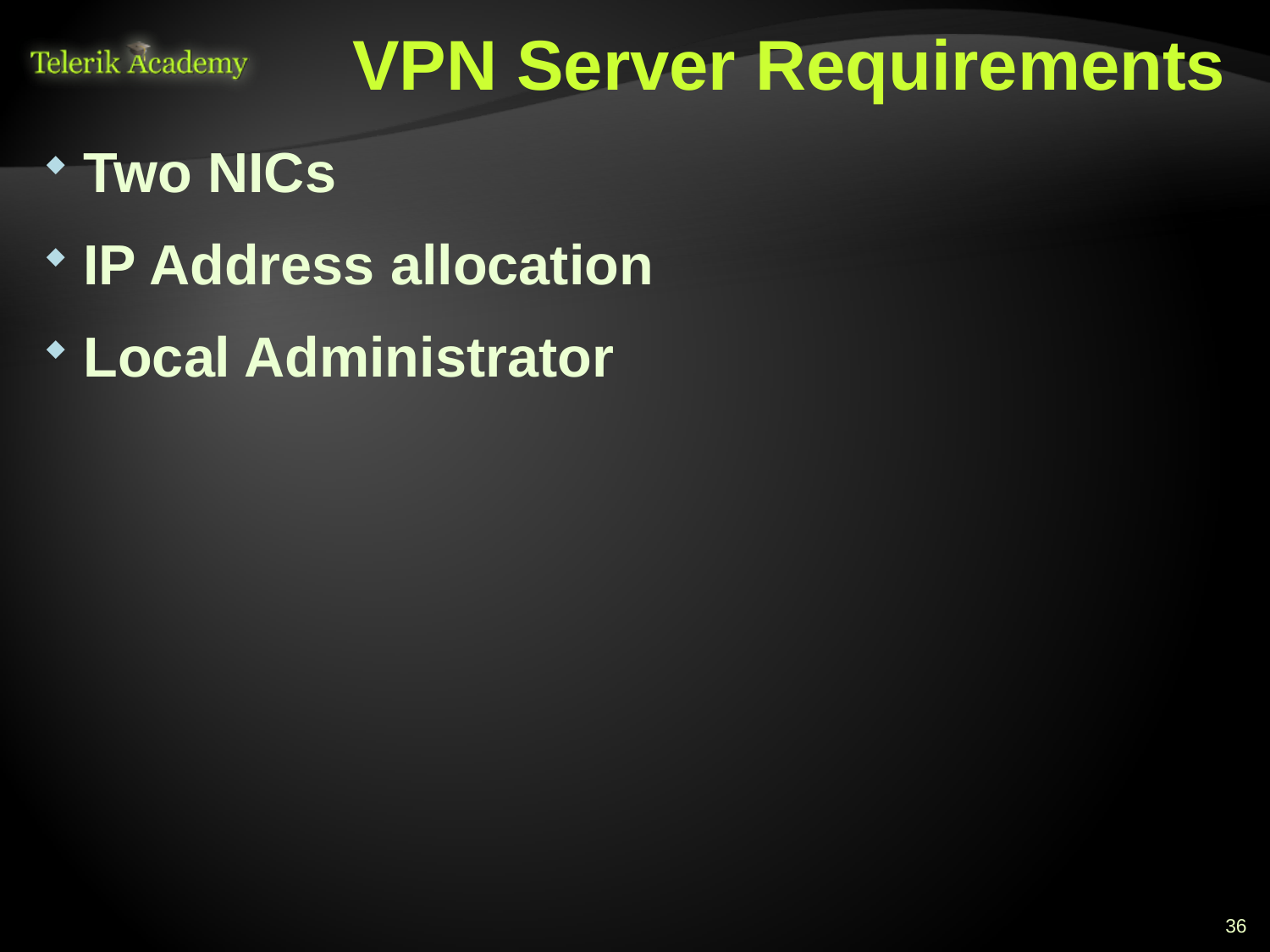

# VPN Server Requirements
Two NICs
IP Address allocation
Local Administrator
36